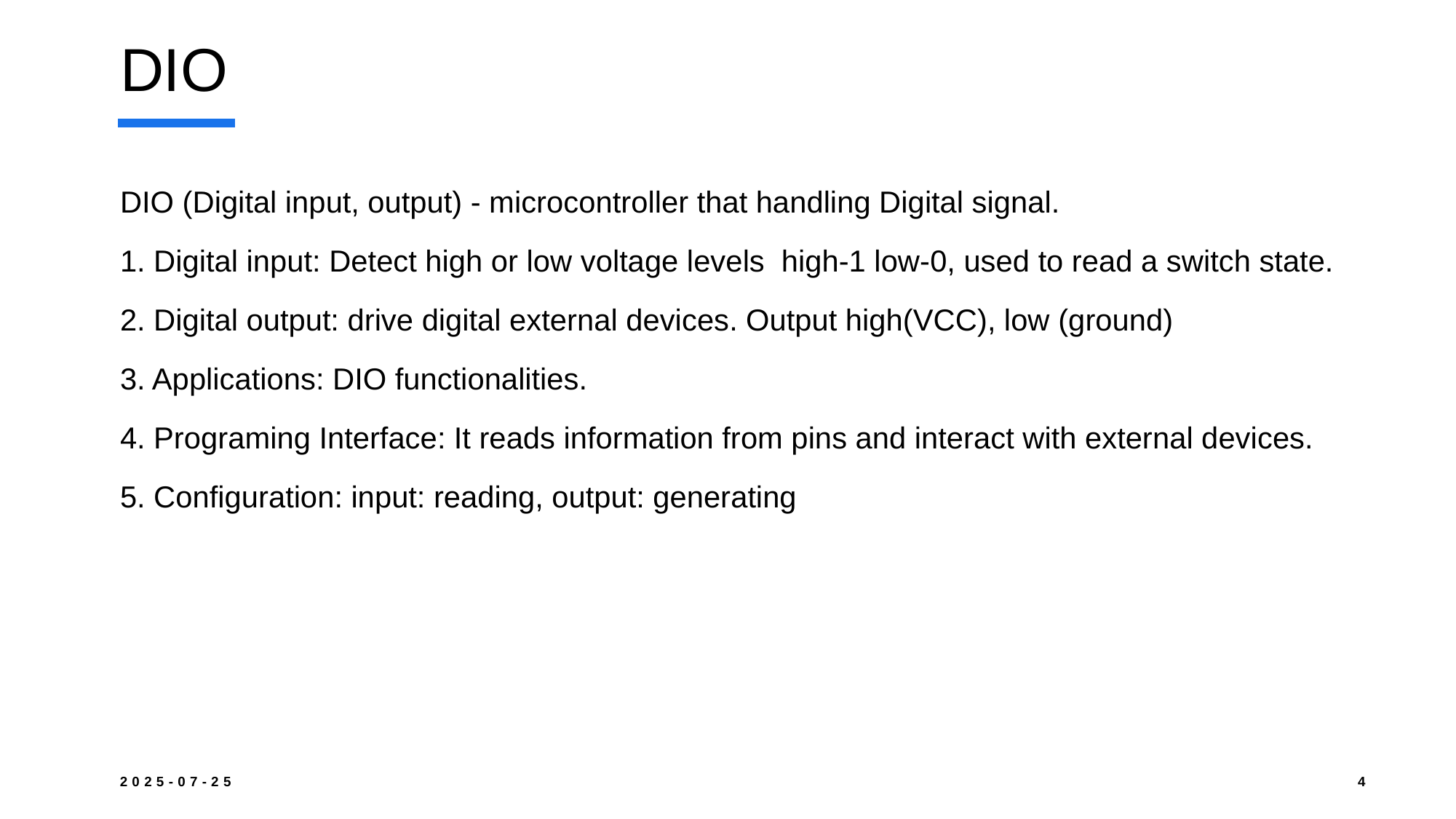

# DIO
DIO (Digital input, output) - microcontroller that handling Digital signal.
1. Digital input: Detect high or low voltage levels  high-1 low-0, used to read a switch state.
2. Digital output: drive digital external devices. Output high(VCC), low (ground)
3. Applications: DIO functionalities.
4. Programing Interface: It reads information from pins and interact with external devices.
5. Configuration: input: reading, output: generating

2025-07-25

4